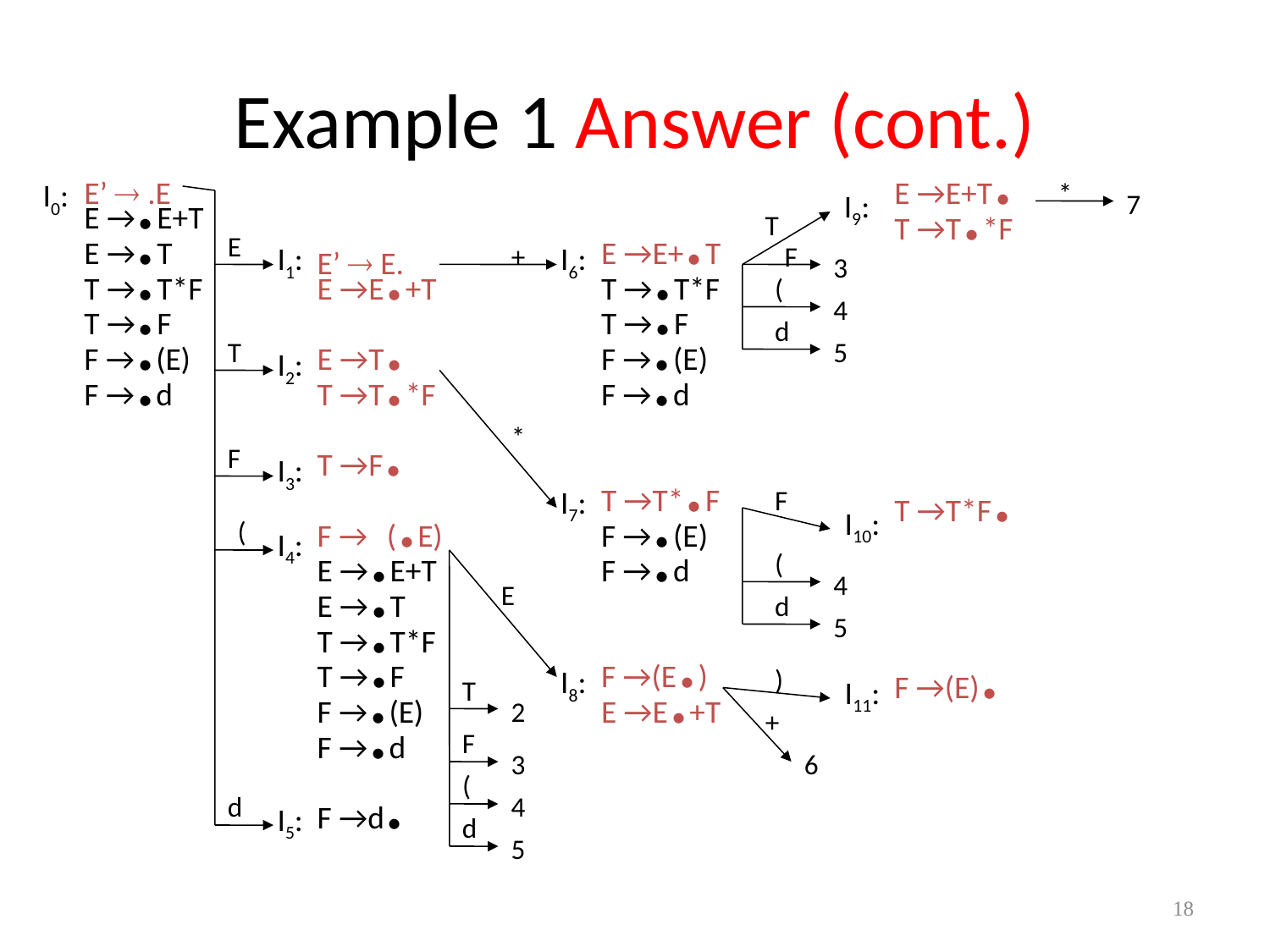

# Example 1 Answer (cont.)
E’ → .E
E →.E+T
E →.T
T →.T*F
T →.F
F →.(E)
F →.d

E’ → E.
E →E.+T

E →T.
T →T.*F

T →F.

F → (.E)
E →.E+T
E →.T
T →.T*F
T →.F
F →.(E)
F →.d

F →d.
*
I0:

E →E+.T
T →.T*F
T →.F
F →.(E)
F →.d

T →T*.F
F →.(E)
F →.d

F →(E.)
E →E.+T

I9:
7
E →E+T.
T →T.*F

T →T*F.

F →(E).

T

E
I1:
+
F
I6:
3

(
4

d
T
5
I2:

*
F
I3:

F
I7:
I10:
(

I4:
(

4
E

d
5

I8:
)
T
I11:
2

+

F
3
6

(
d
4
I5:

d

5

18